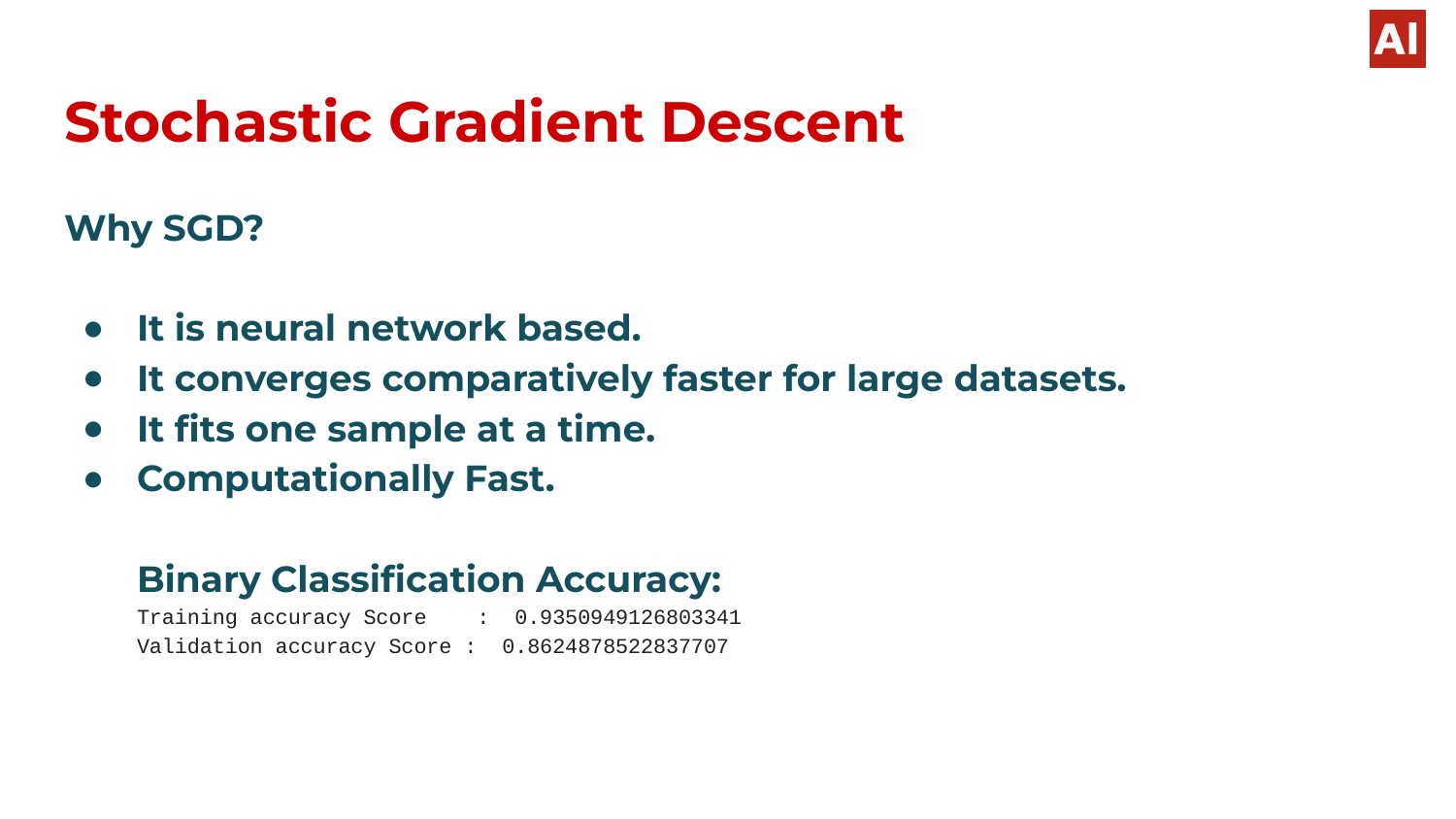

# Stochastic Gradient Descent
Why SGD?

It is neural network based.
It converges comparatively faster for large datasets.
It fits one sample at a time.
Computationally Fast.

Binary Classification Accuracy:
Training accuracy Score    :  0.9350949126803341
Validation accuracy Score :  0.8624878522837707